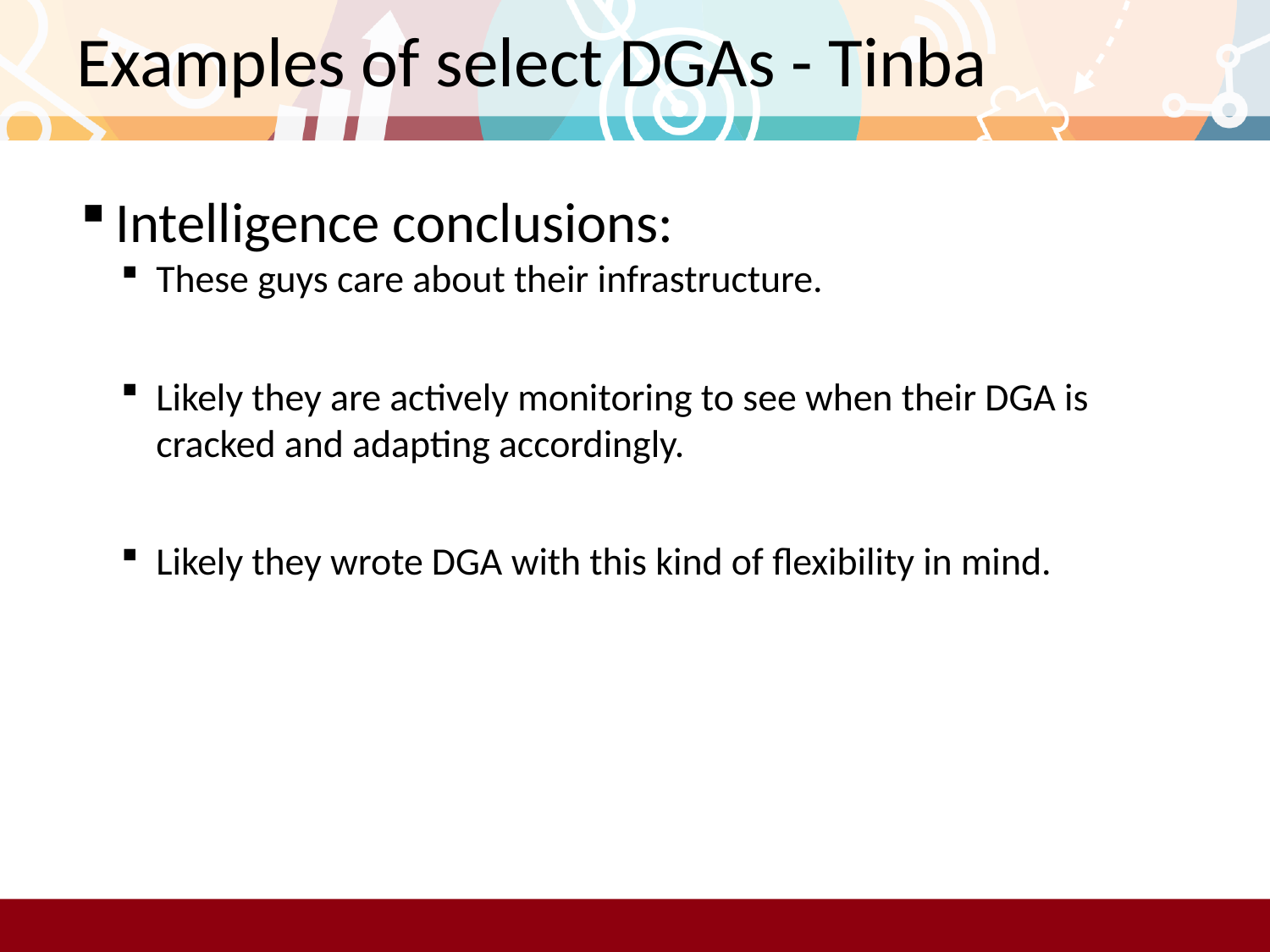

# Examples of select DGAs - Tinba
Intelligence conclusions:
These guys care about their infrastructure.

Likely they are actively monitoring to see when their DGA is cracked and adapting accordingly.

Likely they wrote DGA with this kind of flexibility in mind.